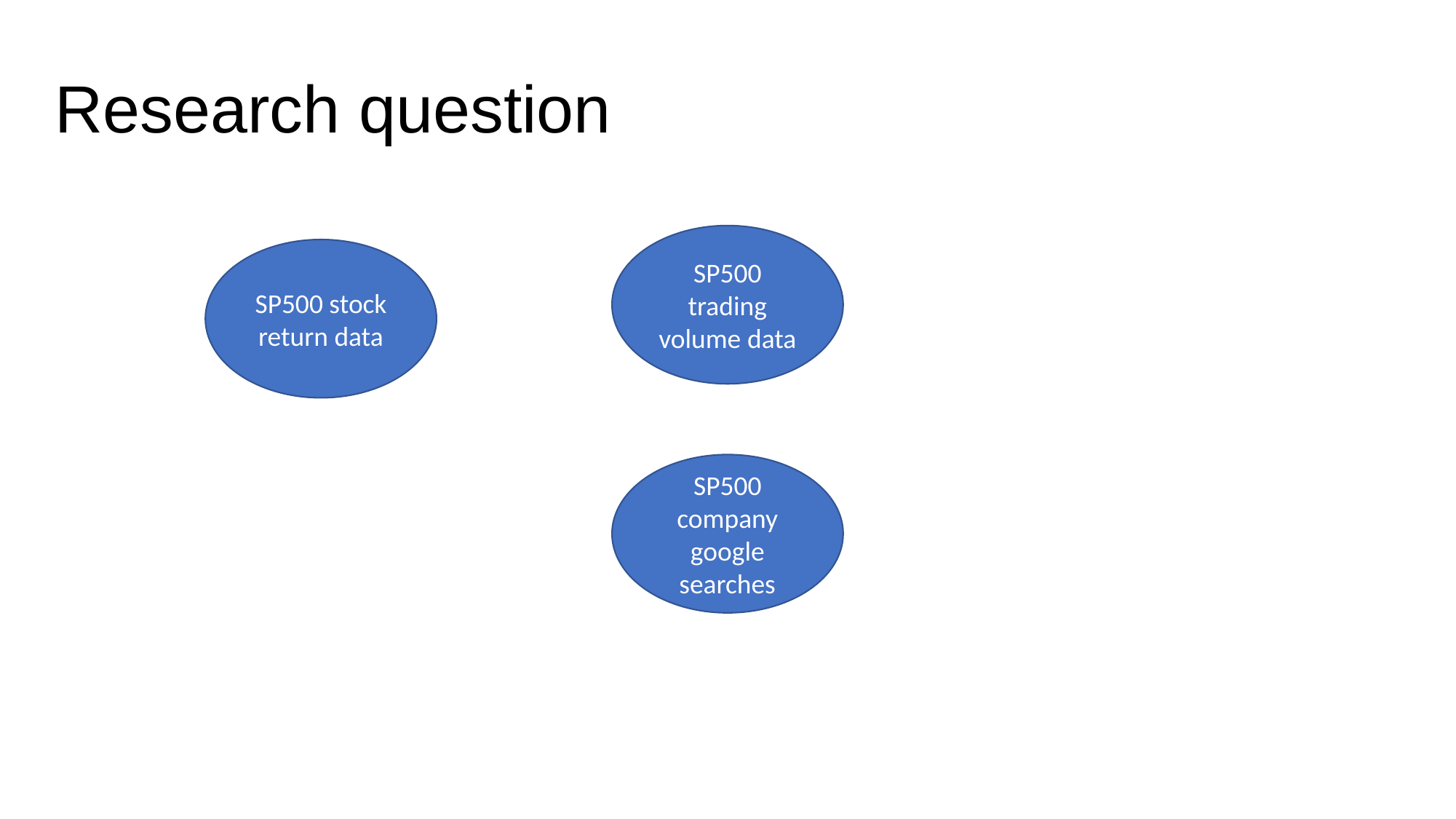

# Research question
SP500 trading volume data
SP500 stock return data
SP500 company google searches